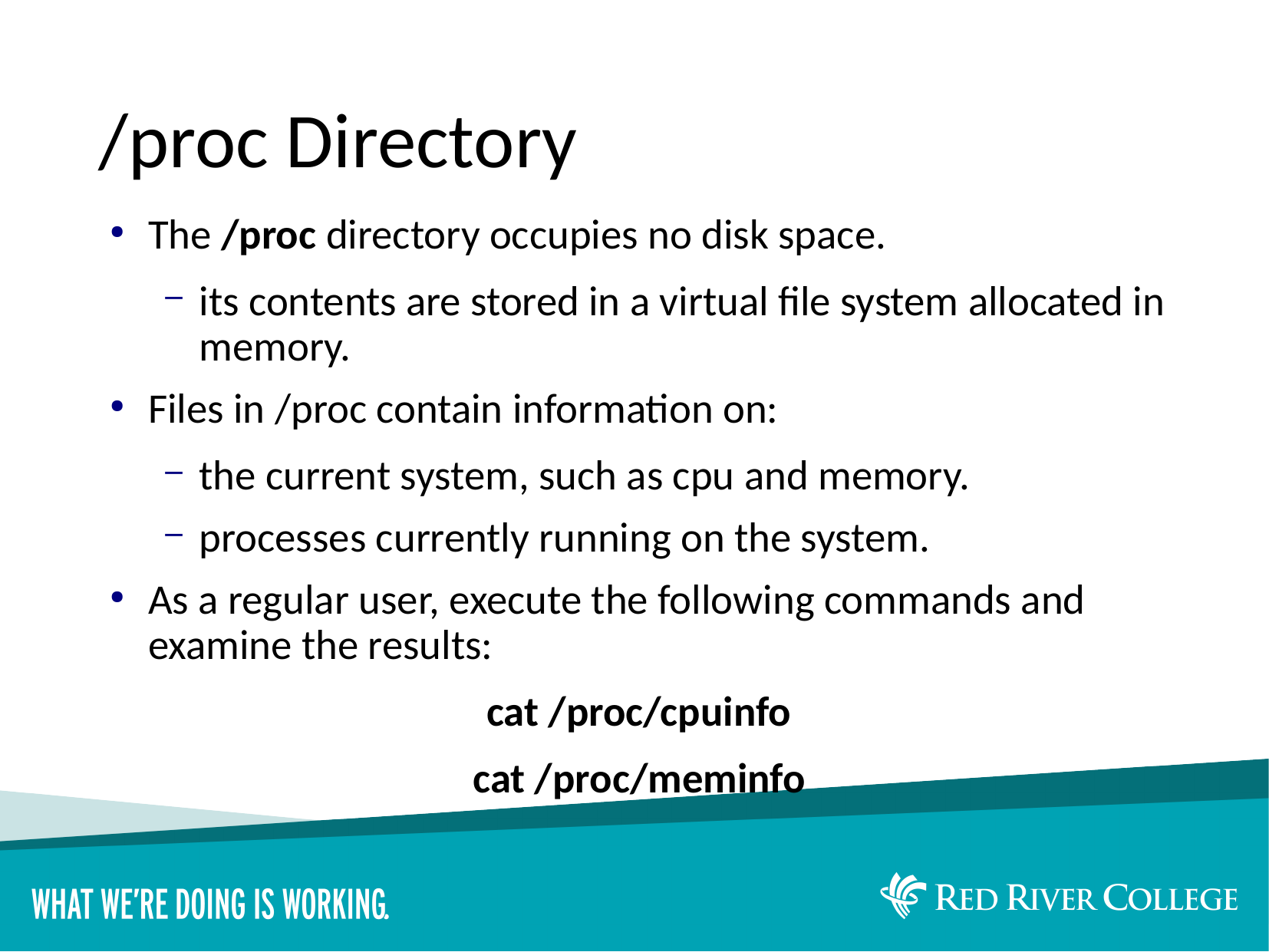

# /proc Directory
The /proc directory occupies no disk space.
its contents are stored in a virtual file system allocated in memory.
Files in /proc contain information on:
the current system, such as cpu and memory.
processes currently running on the system.
As a regular user, execute the following commands and examine the results:
cat /proc/cpuinfo
cat /proc/meminfo